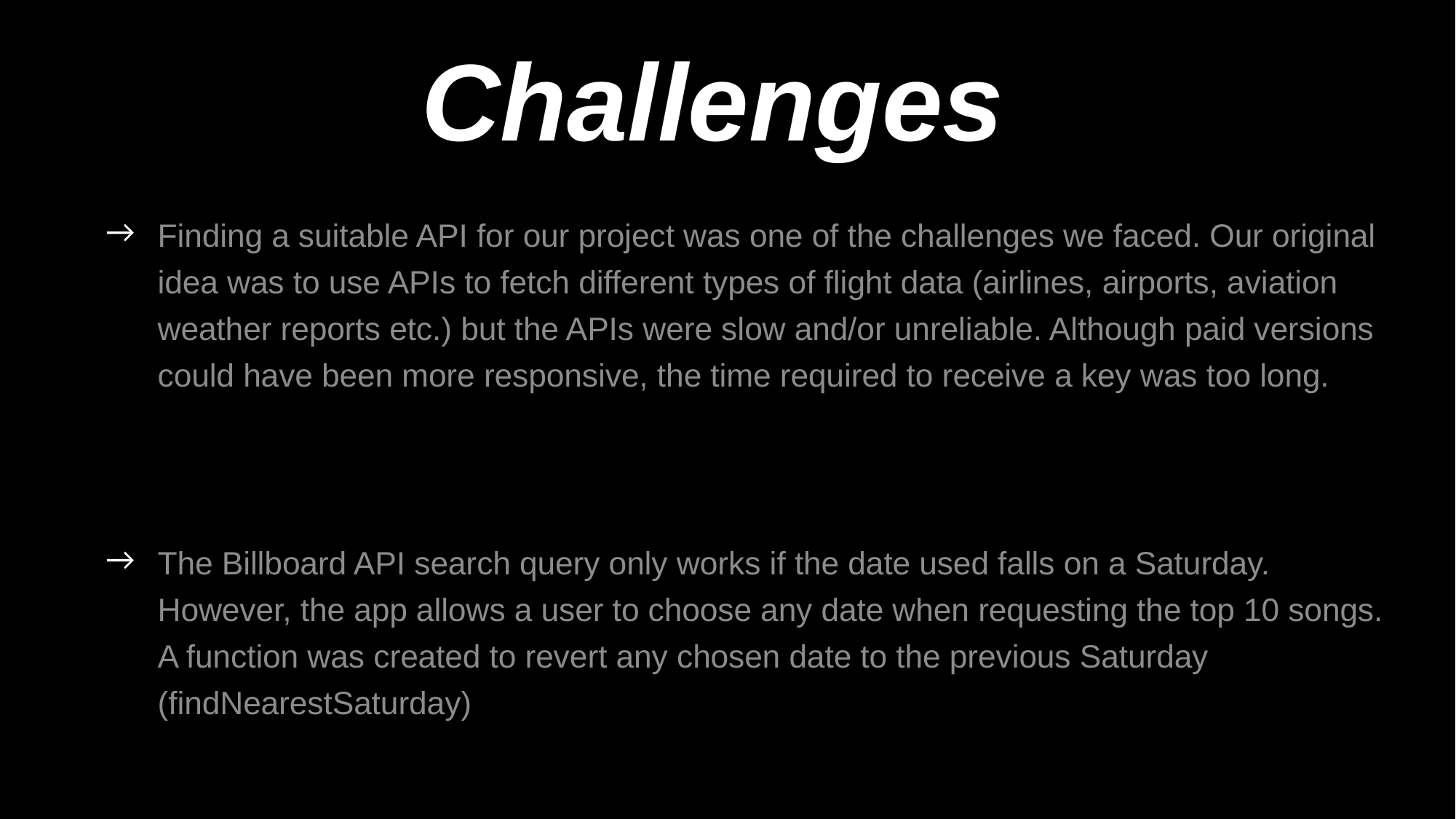

# Challenges
Finding a suitable API for our project was one of the challenges we faced. Our original idea was to use APIs to fetch different types of flight data (airlines, airports, aviation weather reports etc.) but the APIs were slow and/or unreliable. Although paid versions could have been more responsive, the time required to receive a key was too long.

The Billboard API search query only works if the date used falls on a Saturday. However, the app allows a user to choose any date when requesting the top 10 songs. A function was created to revert any chosen date to the previous Saturday (findNearestSaturday)